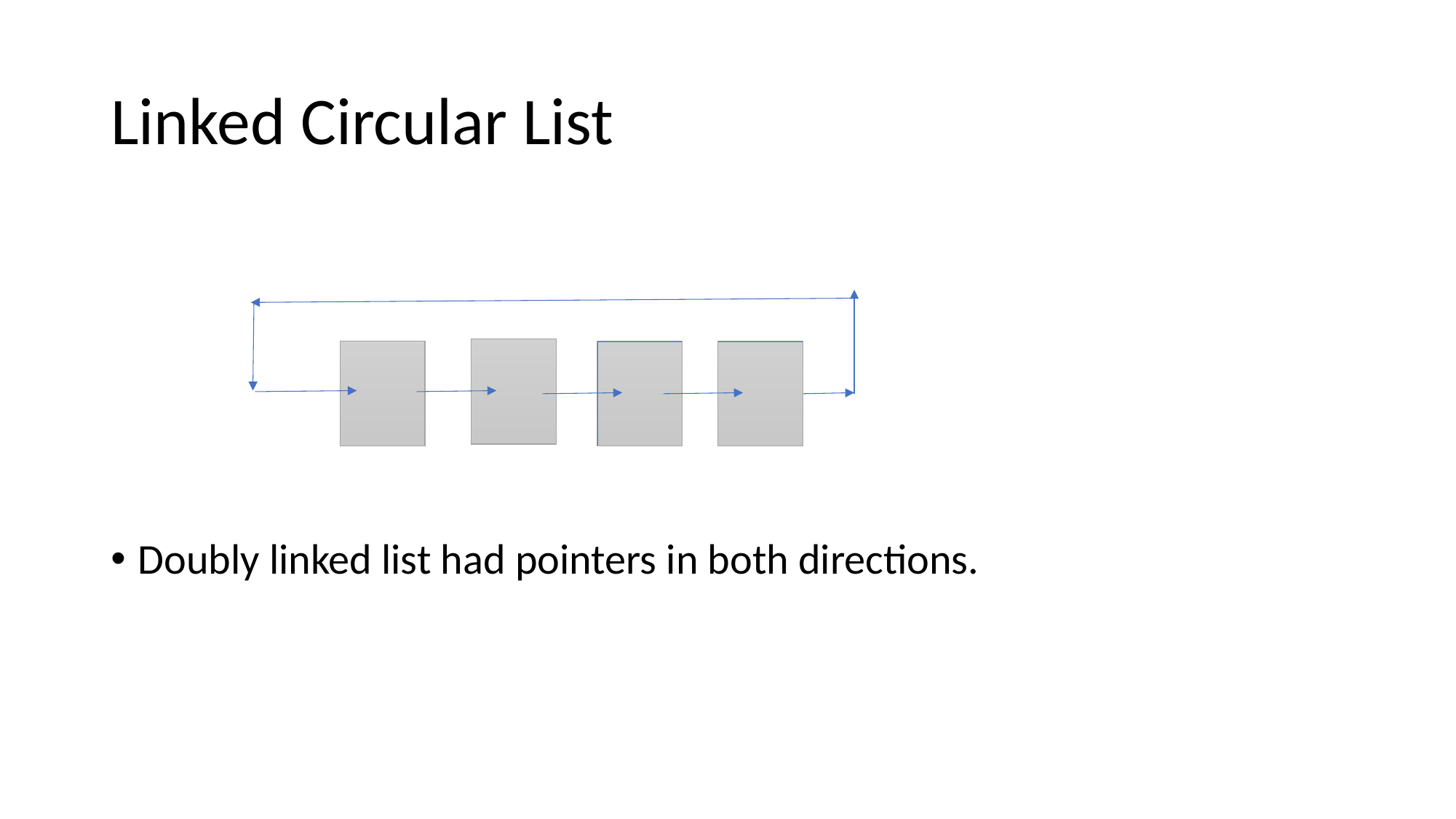

# Linked Circular List

Doubly linked list had pointers in both directions.